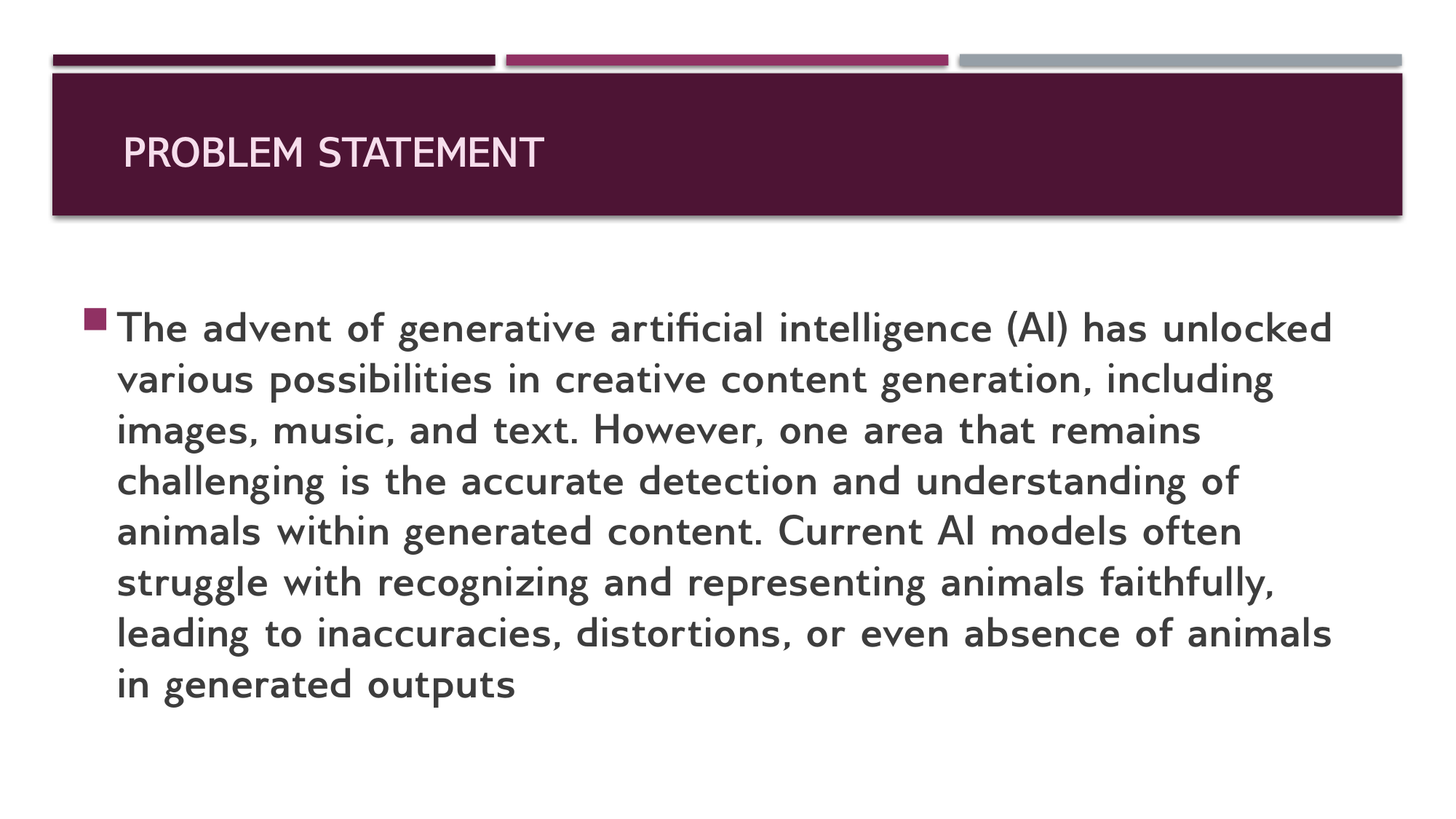

PROBLEM STATEMENT
The advent of generative artificial intelligence (AI) has unlocked various possibilities in creative content generation, including images, music, and text. However, one area that remains challenging is the accurate detection and understanding of animals within generated content. Current AI models often struggle with recognizing and representing animals faithfully, leading to inaccuracies, distortions, or even absence of animals in generated outputs